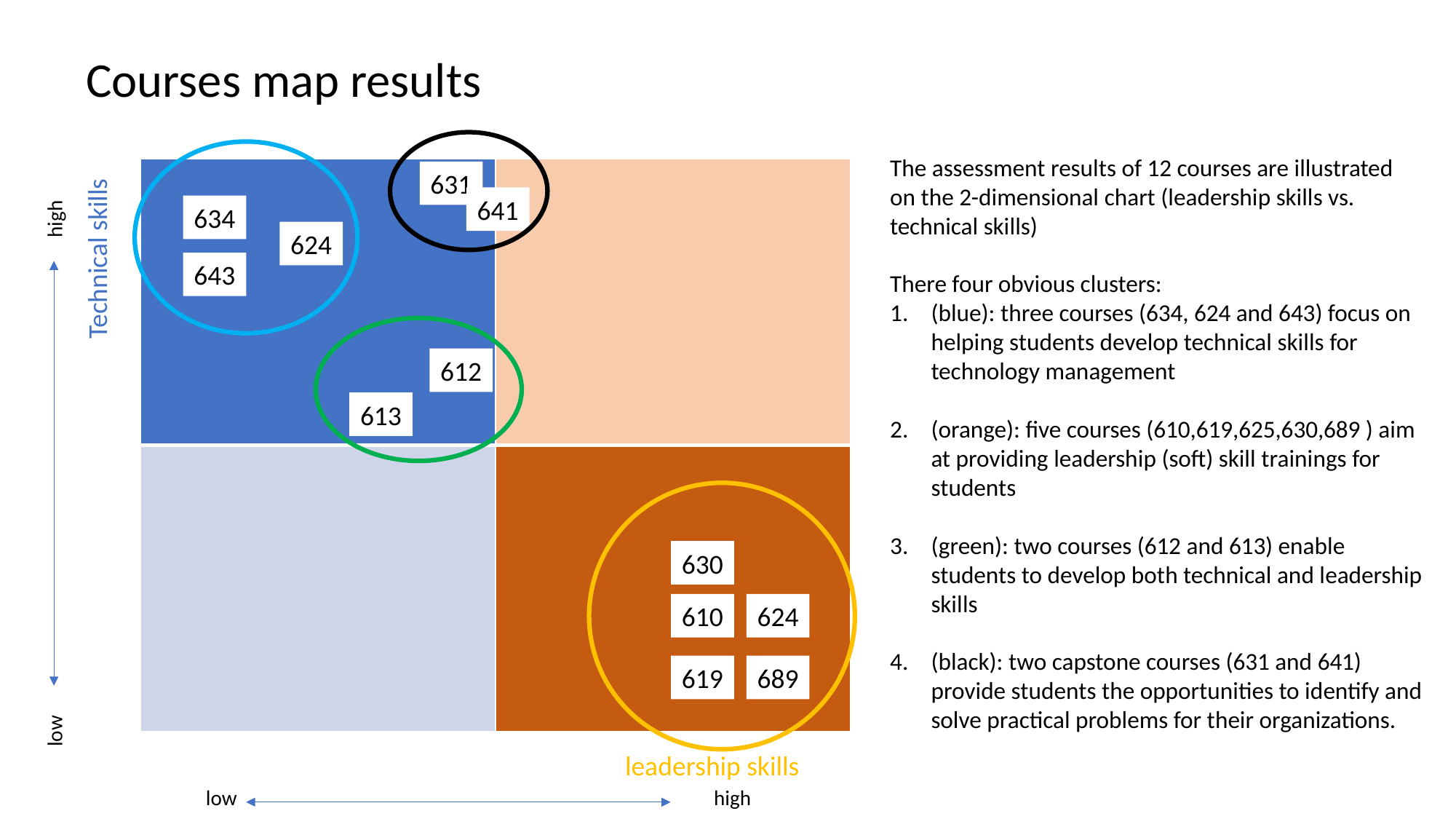

# Courses map results

The assessment results of 12 courses are illustrated on the 2-dimensional chart (leadership skills vs. technical skills)

There four obvious clusters:
(blue): three courses (634, 624 and 643) focus on helping students develop technical skills for technology management

(orange): five courses (610,619,625,630,689 ) aim at providing leadership (soft) skill trainings for students

(green): two courses (612 and 613) enable students to develop both technical and leadership skills

(black): two capstone courses (631 and 641) provide students the opportunities to identify and solve practical problems for their organizations.
|  |  |
| --- | --- |
|  |  |
631
641
634
624
Technical skills
643

low                                                                                                     high
612
613

630
610
624
619
689
leadership skills
low                                                                                                     high